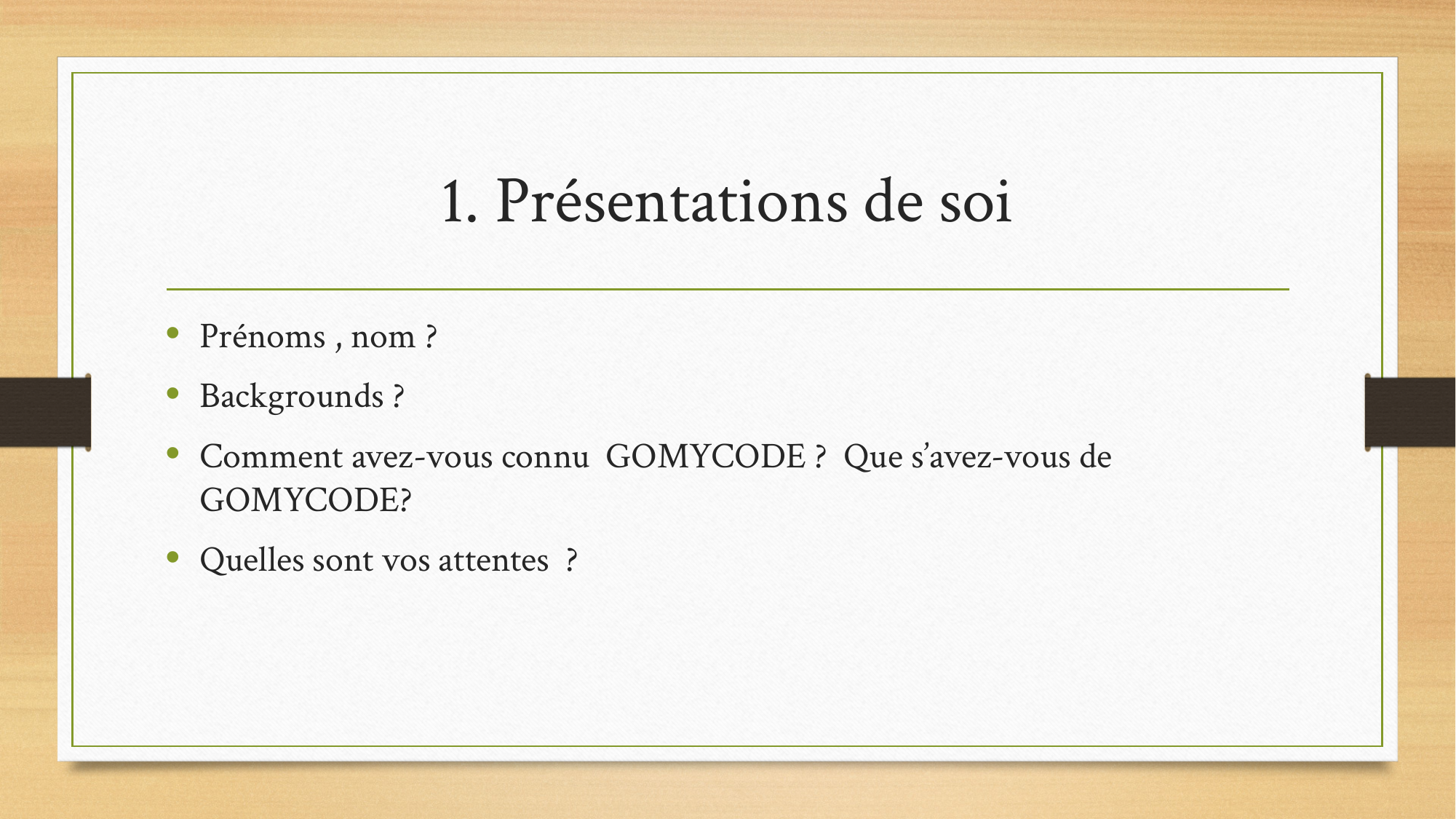

# 1. Présentations de soi
Prénoms , nom ?
Backgrounds ?
Comment avez-vous connu  GOMYCODE ?  Que s’avez-vous de GOMYCODE?
Quelles sont vos attentes  ?